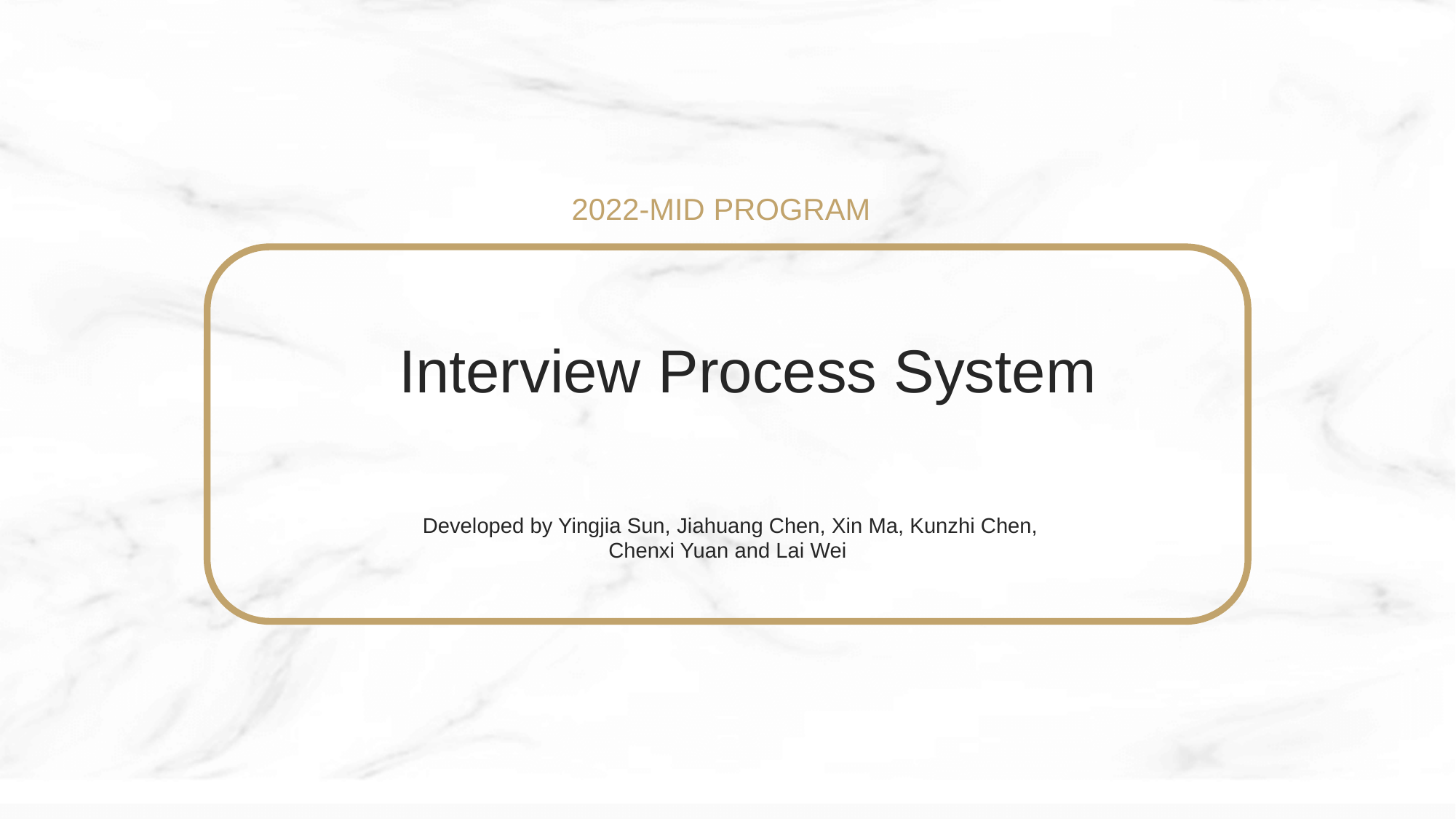

2022-MID PROGRAM

Interview Process System
 Developed by Yingjia Sun, Jiahuang Chen, Xin Ma, Kunzhi Chen, Chenxi Yuan and Lai Wei